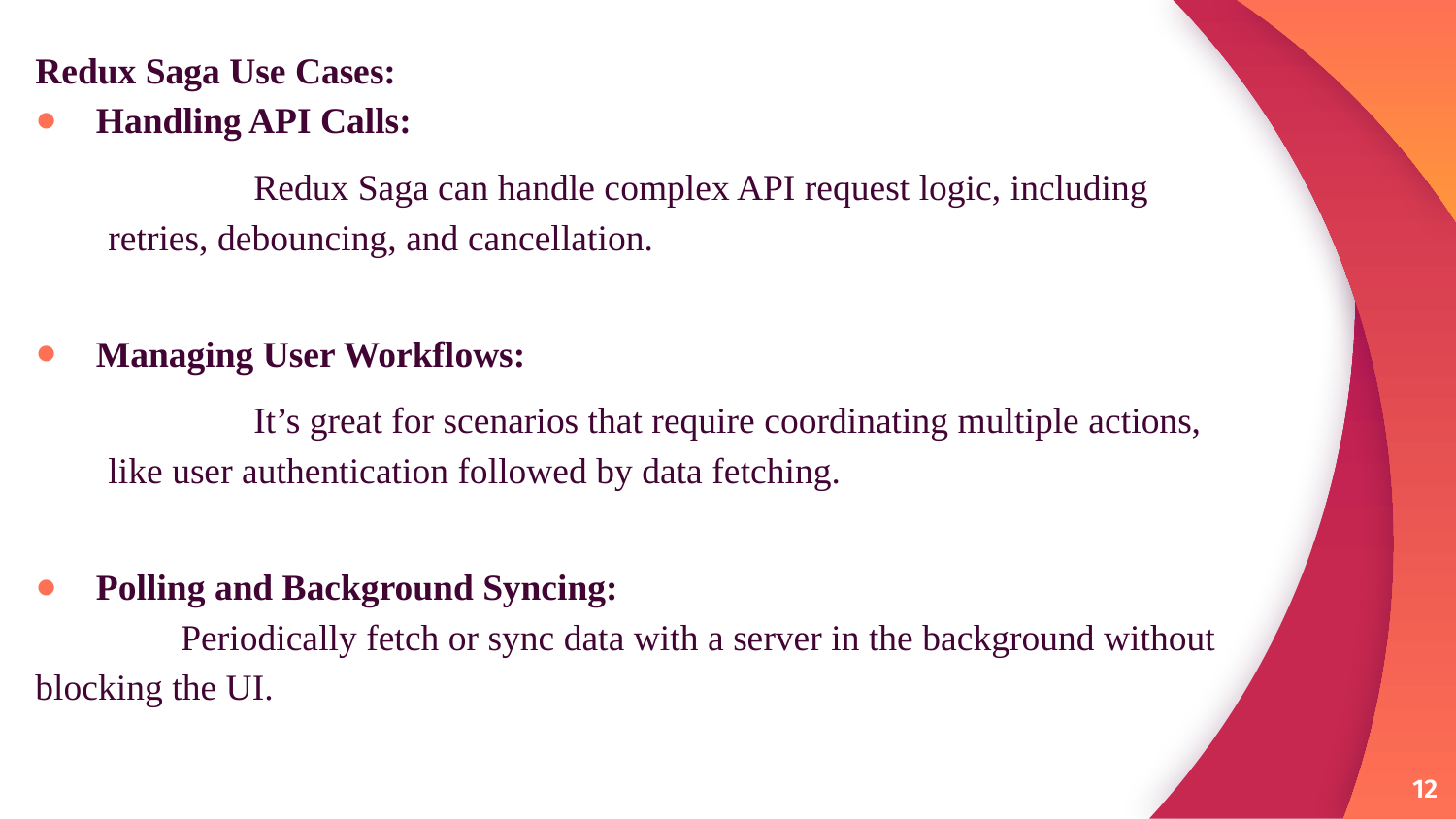

Redux Saga Use Cases:
Handling API Calls:
	Redux Saga can handle complex API request logic, including retries, debouncing, and cancellation.

Managing User Workflows:
	It’s great for scenarios that require coordinating multiple actions, like user authentication followed by data fetching.

Polling and Background Syncing:
	Periodically fetch or sync data with a server in the background without blocking the UI.
12